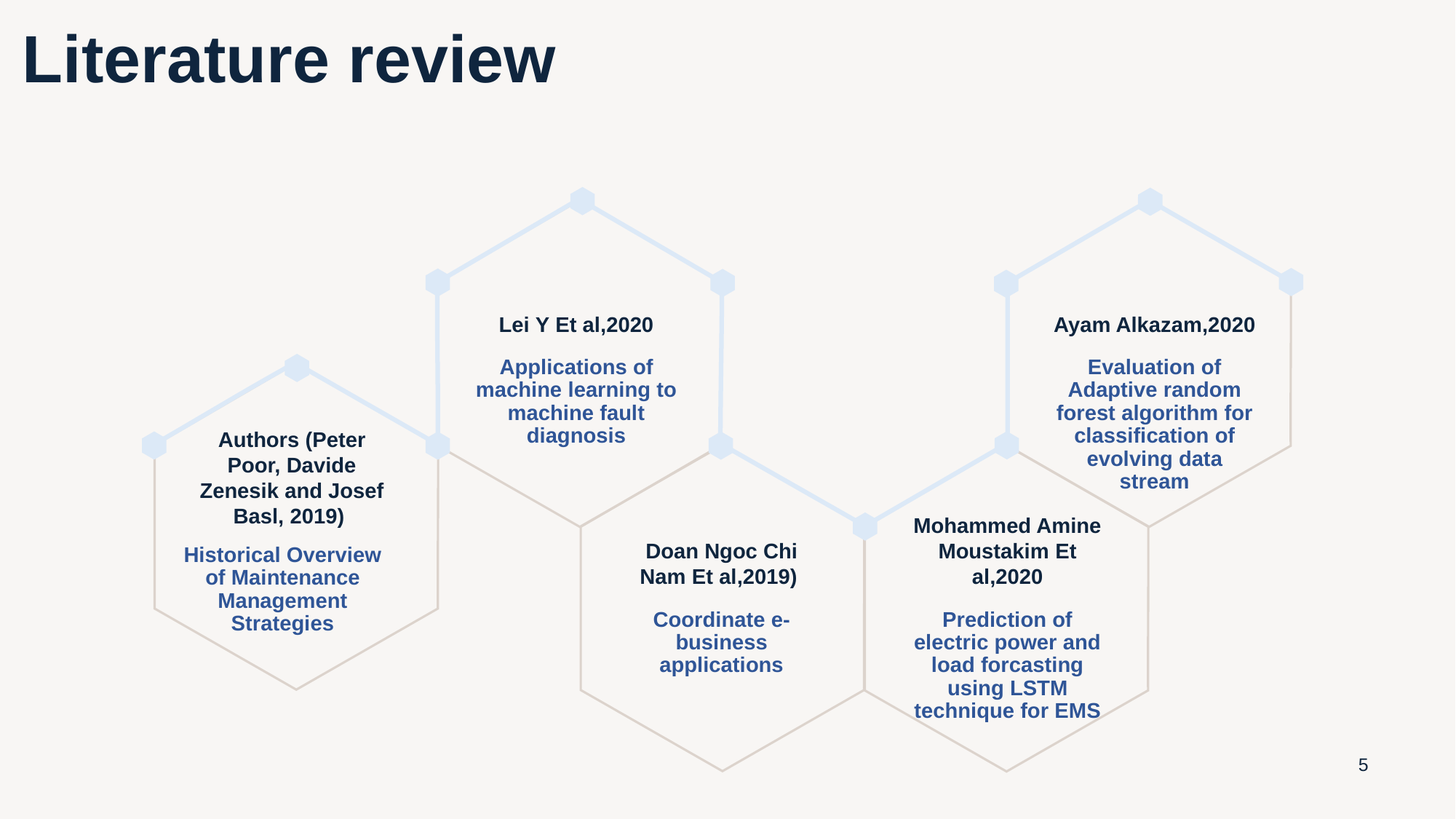

# Literature review
Lei Y Et al,2020
Ayam Alkazam,2020
Applications of machine learning to machine fault diagnosis
Evaluation of Adaptive random forest algorithm for classification of evolving data stream
Authors (Peter Poor, Davide Zenesik and Josef Basl, 2019)
Doan Ngoc Chi Nam Et al,2019)
Mohammed Amine Moustakim Et al,2020
Historical Overview of Maintenance Management Strategies
Coordinate e-business applications

Prediction of electric power and load forcasting using LSTM technique for EMS
5